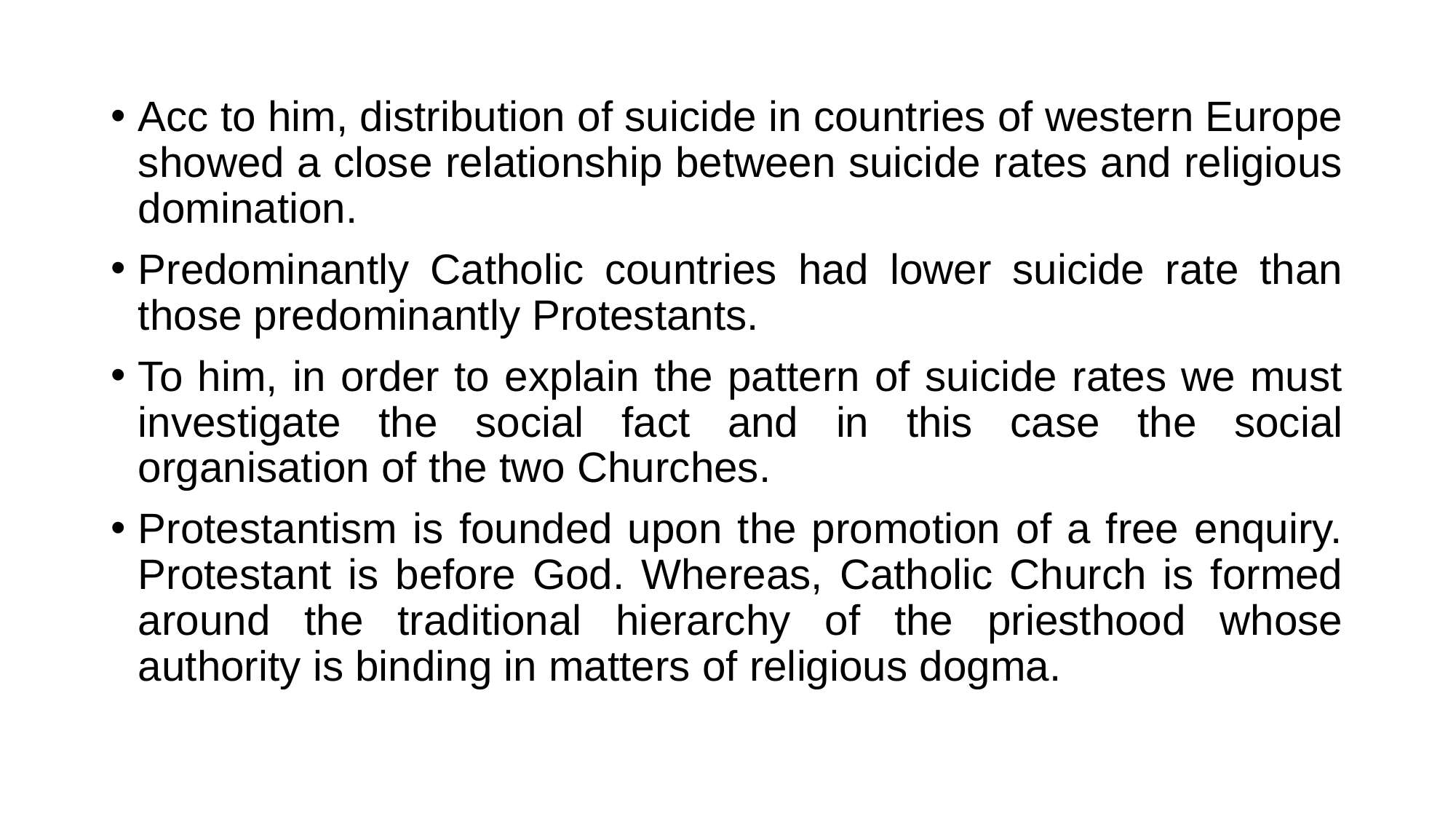

Acc to him, distribution of suicide in countries of western Europe showed a close relationship between suicide rates and religious domination.
Predominantly Catholic countries had lower suicide rate than those predominantly Protestants.
To him, in order to explain the pattern of suicide rates we must investigate the social fact and in this case the social organisation of the two Churches.
Protestantism is founded upon the promotion of a free enquiry. Protestant is before God. Whereas, Catholic Church is formed around the traditional hierarchy of the priesthood whose authority is binding in matters of religious dogma.